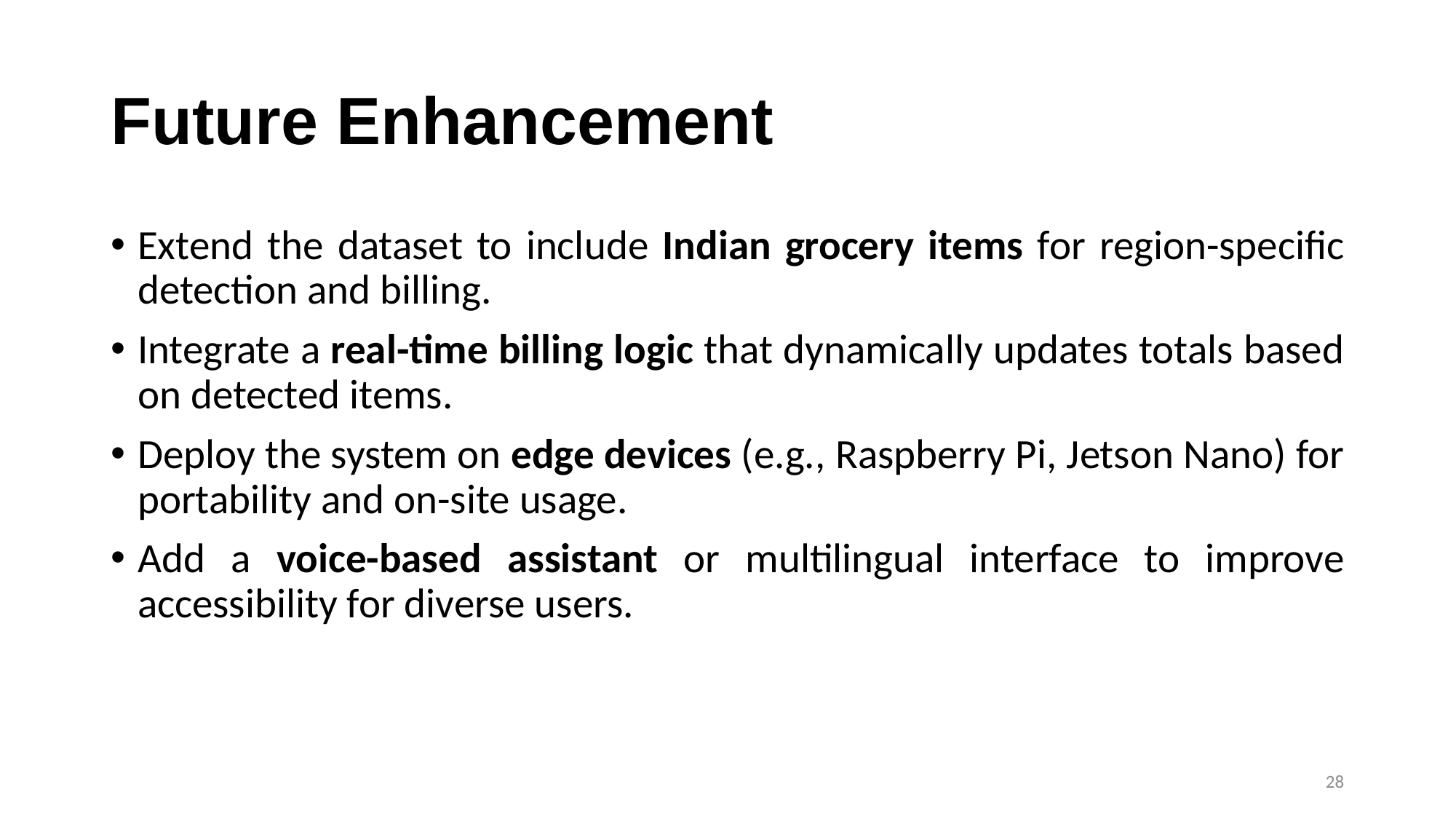

# Future Enhancement
Extend the dataset to include Indian grocery items for region-specific detection and billing.
Integrate a real-time billing logic that dynamically updates totals based on detected items.
Deploy the system on edge devices (e.g., Raspberry Pi, Jetson Nano) for portability and on-site usage.
Add a voice-based assistant or multilingual interface to improve accessibility for diverse users.

28